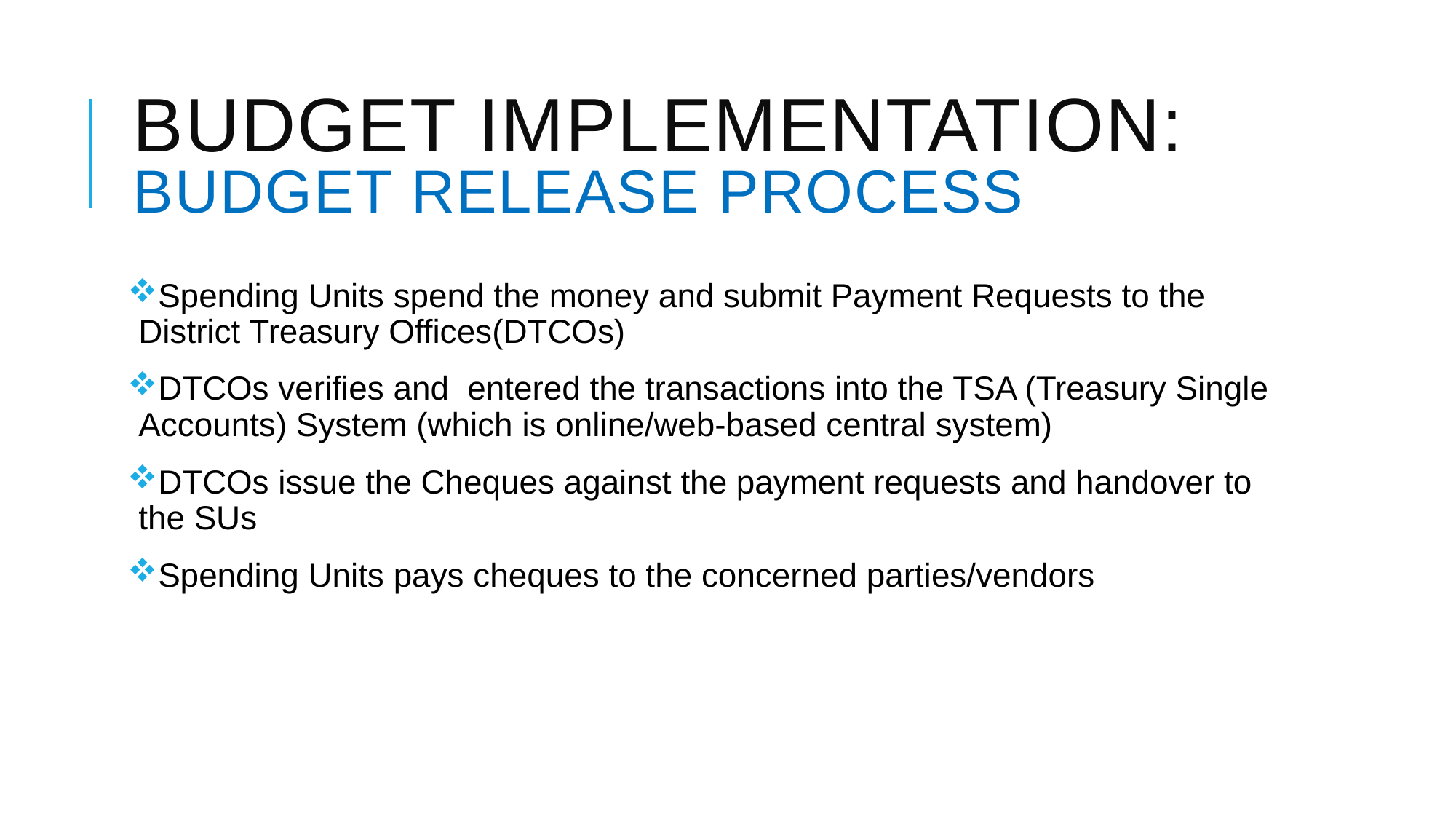

# Budget implementation: Budget Release process
Spending Units spend the money and submit Payment Requests to the District Treasury Offices(DTCOs)
DTCOs verifies and  entered the transactions into the TSA (Treasury Single Accounts) System (which is online/web-based central system)
DTCOs issue the Cheques against the payment requests and handover to the SUs
Spending Units pays cheques to the concerned parties/vendors